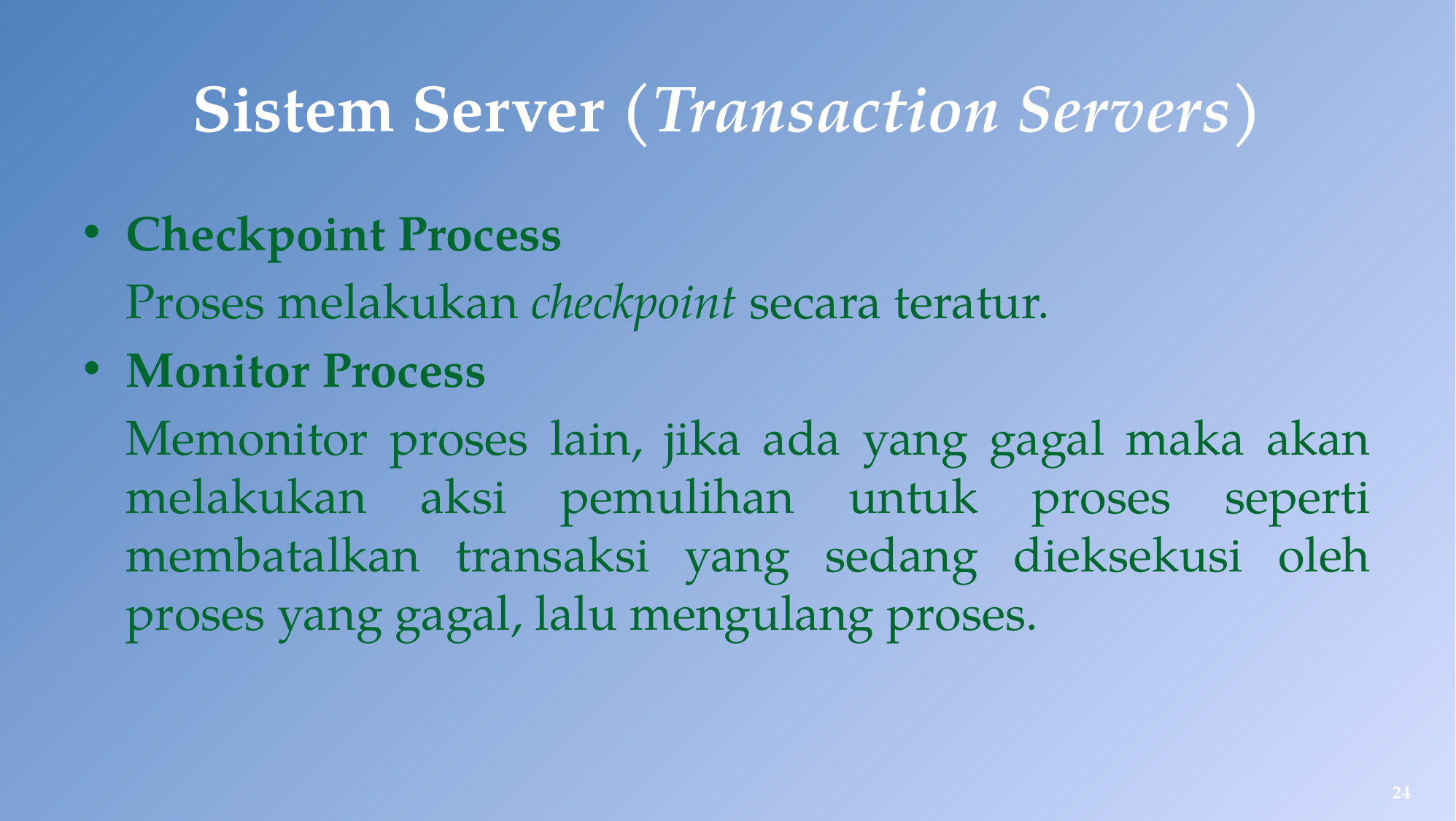

# Sistem Server (Transaction Servers)
Checkpoint Process
	Proses melakukan checkpoint secara teratur.
Monitor Process
	Memonitor proses lain, jika ada yang gagal maka akan melakukan aksi pemulihan untuk proses seperti membatalkan transaksi yang sedang dieksekusi oleh proses yang gagal, lalu mengulang proses.

24